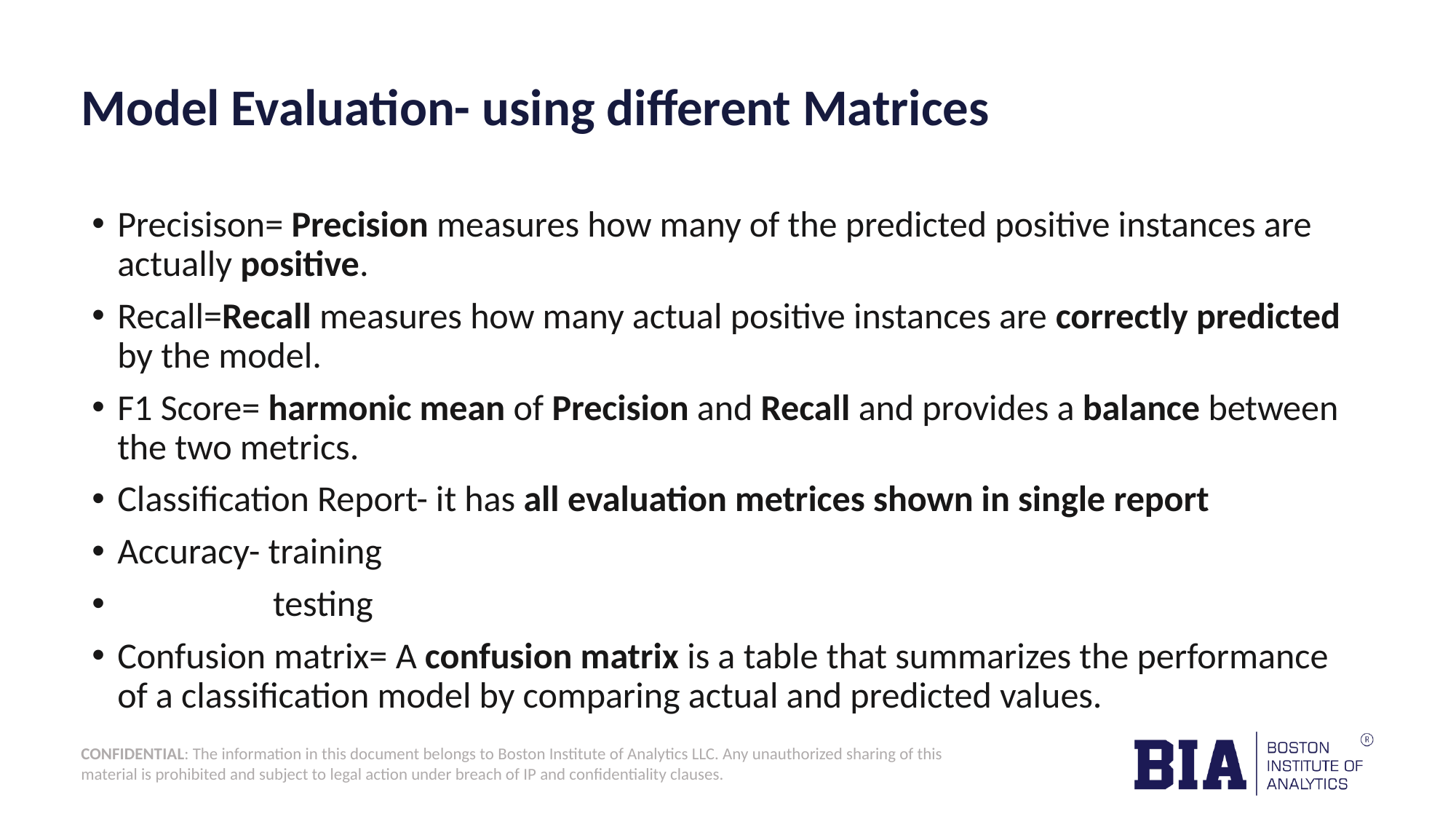

# Model Evaluation- using different Matrices
Precisison= Precision measures how many of the predicted positive instances are actually positive.
Recall=Recall measures how many actual positive instances are correctly predicted by the model.
F1 Score= harmonic mean of Precision and Recall and provides a balance between the two metrics.
Classification Report- it has all evaluation metrices shown in single report
Accuracy- training
                   testing
Confusion matrix= A confusion matrix is a table that summarizes the performance of a classification model by comparing actual and predicted values.